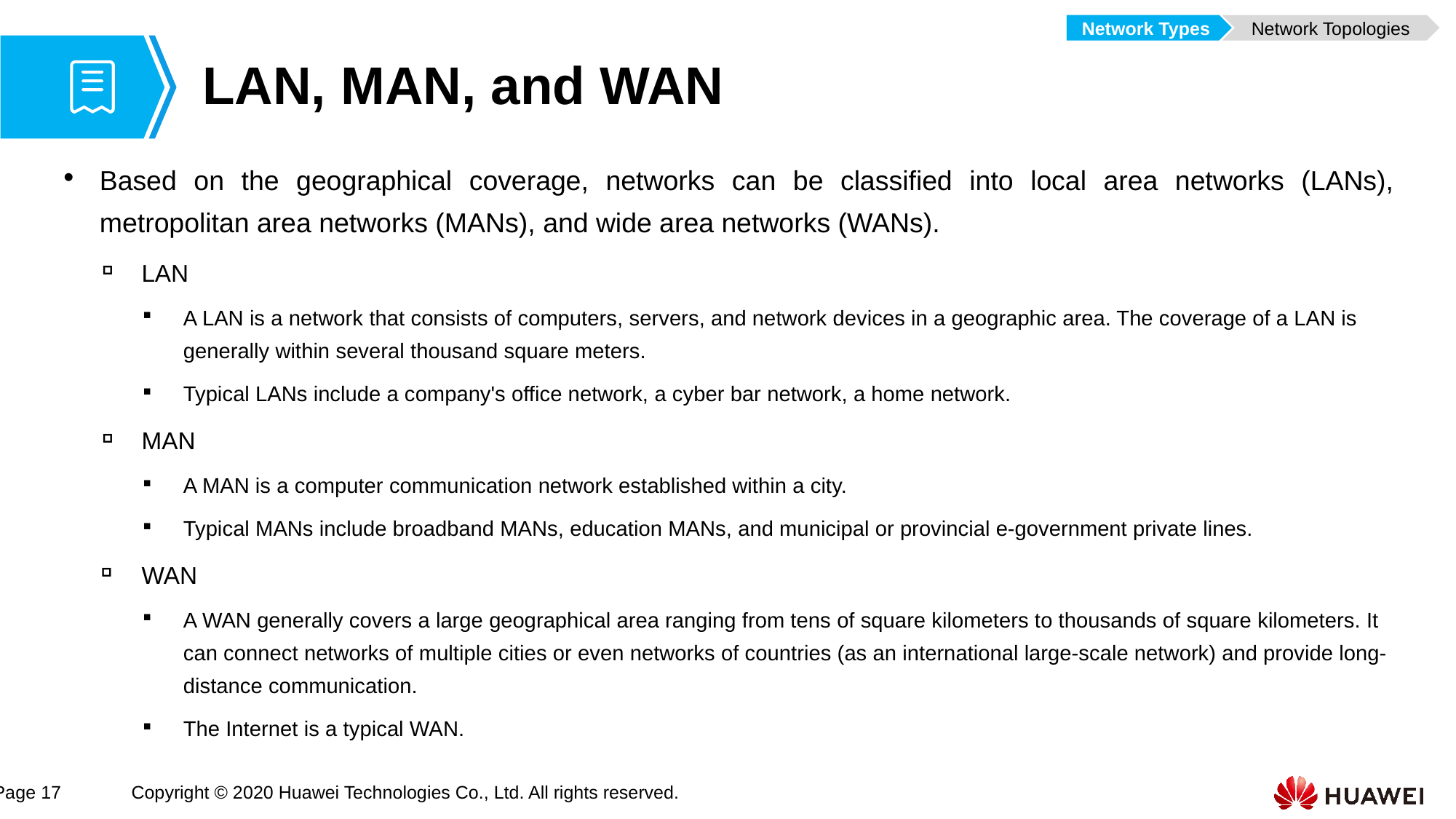

Network Types
Network Topologies
# LAN, MAN, and WAN
Based on the geographical coverage, networks can be classified into local area networks (LANs), metropolitan area networks (MANs), and wide area networks (WANs).
LAN
A LAN is a network that consists of computers, servers, and network devices in a geographic area. The coverage of a LAN is generally within several thousand square meters.
Typical LANs include a company's office network, a cyber bar network, a home network.
MAN
A MAN is a computer communication network established within a city.
Typical MANs include broadband MANs, education MANs, and municipal or provincial e-government private lines.
WAN
A WAN generally covers a large geographical area ranging from tens of square kilometers to thousands of square kilometers. It can connect networks of multiple cities or even networks of countries (as an international large-scale network) and provide long-distance communication.
The Internet is a typical WAN.